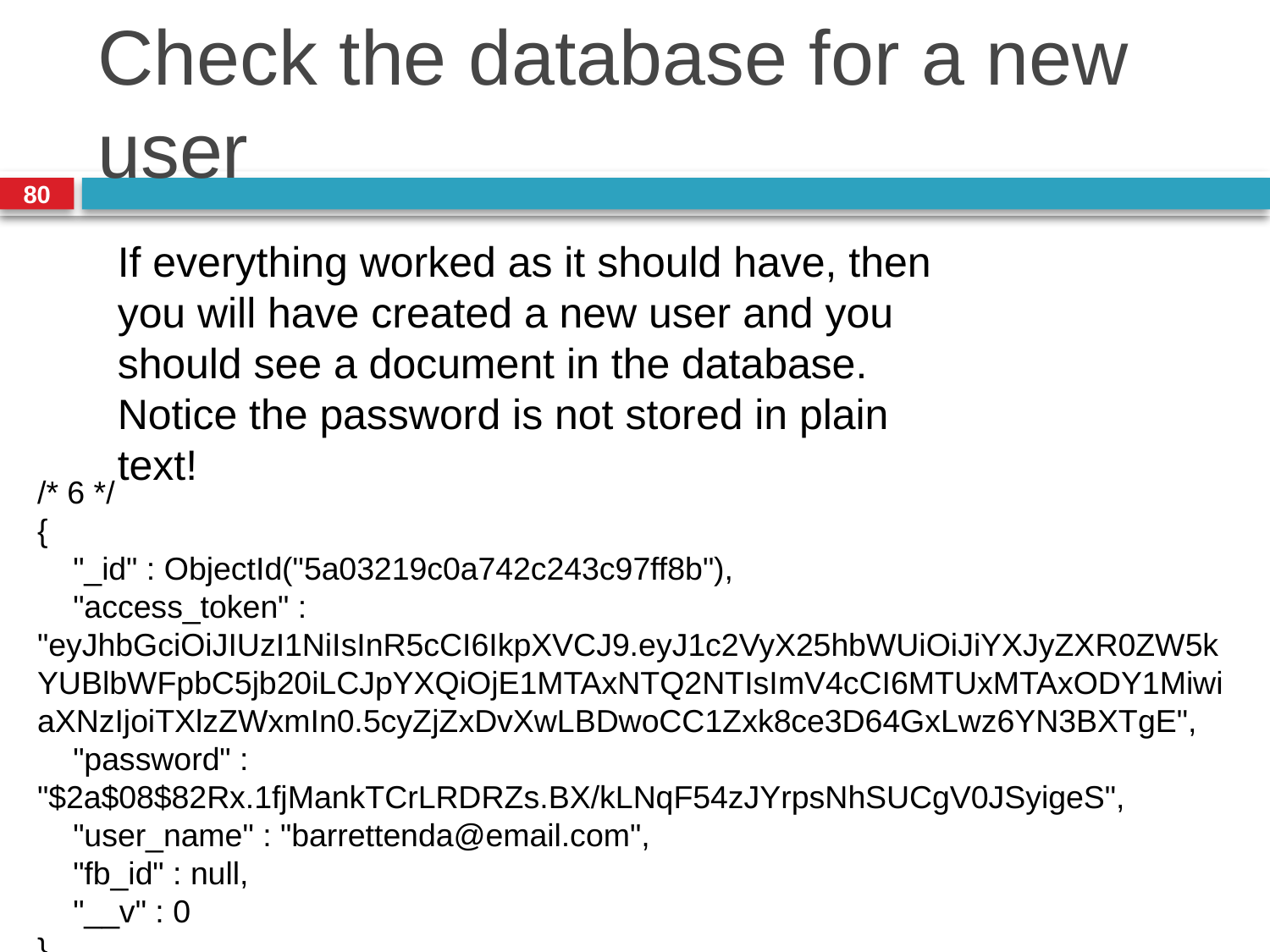

# Check the database for a new user
80
If everything worked as it should have, then you will have created a new user and you should see a document in the database. Notice the password is not stored in plain text!
/* 6 */
{
    "_id" : ObjectId("5a03219c0a742c243c97ff8b"),
    "access_token" : "eyJhbGciOiJIUzI1NiIsInR5cCI6IkpXVCJ9.eyJ1c2VyX25hbWUiOiJiYXJyZXR0ZW5kYUBlbWFpbC5jb20iLCJpYXQiOjE1MTAxNTQ2NTIsImV4cCI6MTUxMTAxODY1MiwiaXNzIjoiTXlzZWxmIn0.5cyZjZxDvXwLBDwoCC1Zxk8ce3D64GxLwz6YN3BXTgE",
    "password" : "$2a$08$82Rx.1fjMankTCrLRDRZs.BX/kLNqF54zJYrpsNhSUCgV0JSyigeS",
    "user_name" : "barrettenda@email.com",
    "fb_id" : null,
    "__v" : 0
}